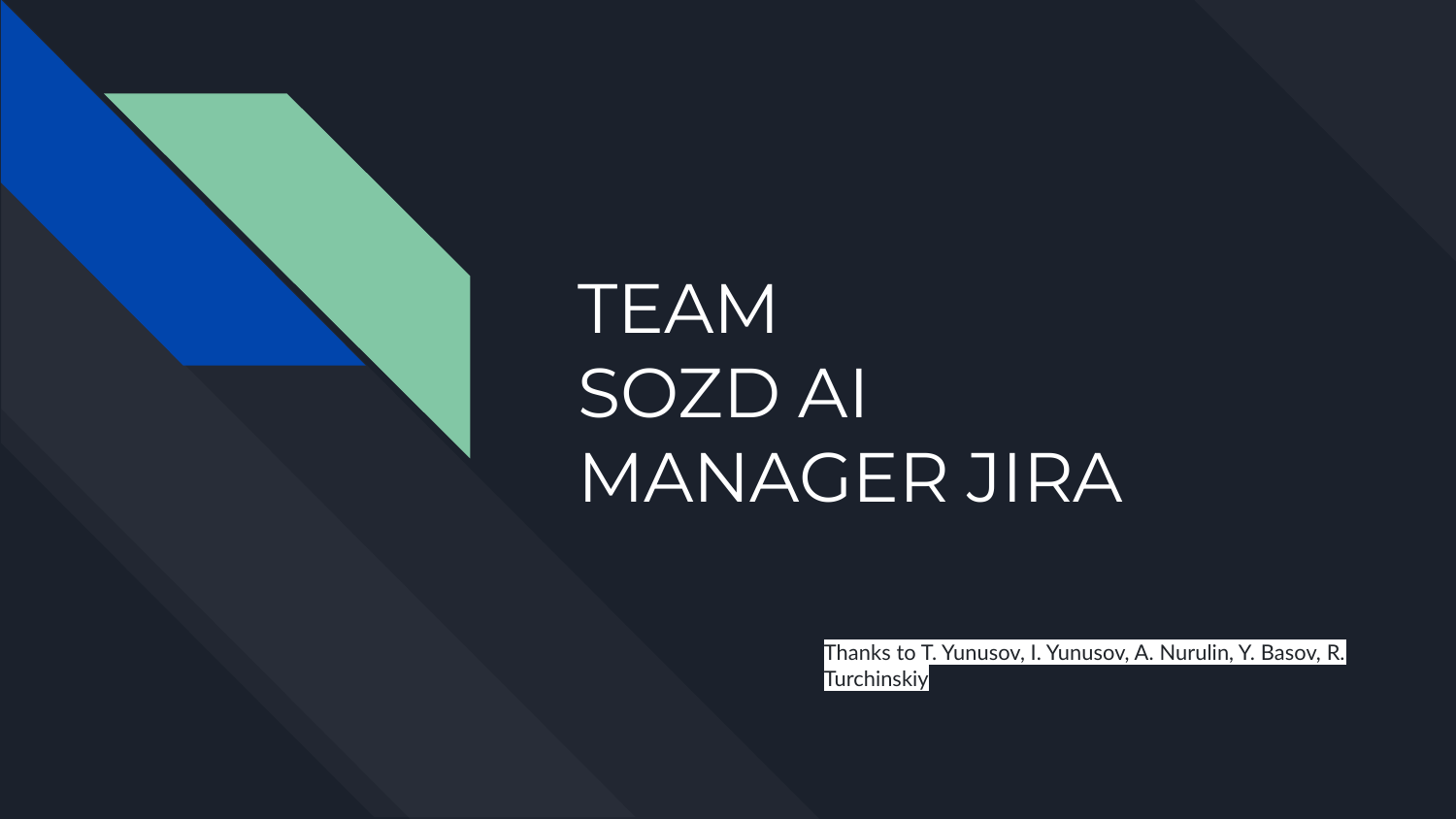

# TEAM
SOZD AI
MANAGER JIRA
Thanks to T. Yunusov, I. Yunusov, A. Nurulin, Y. Basov, R. Turchinskiy